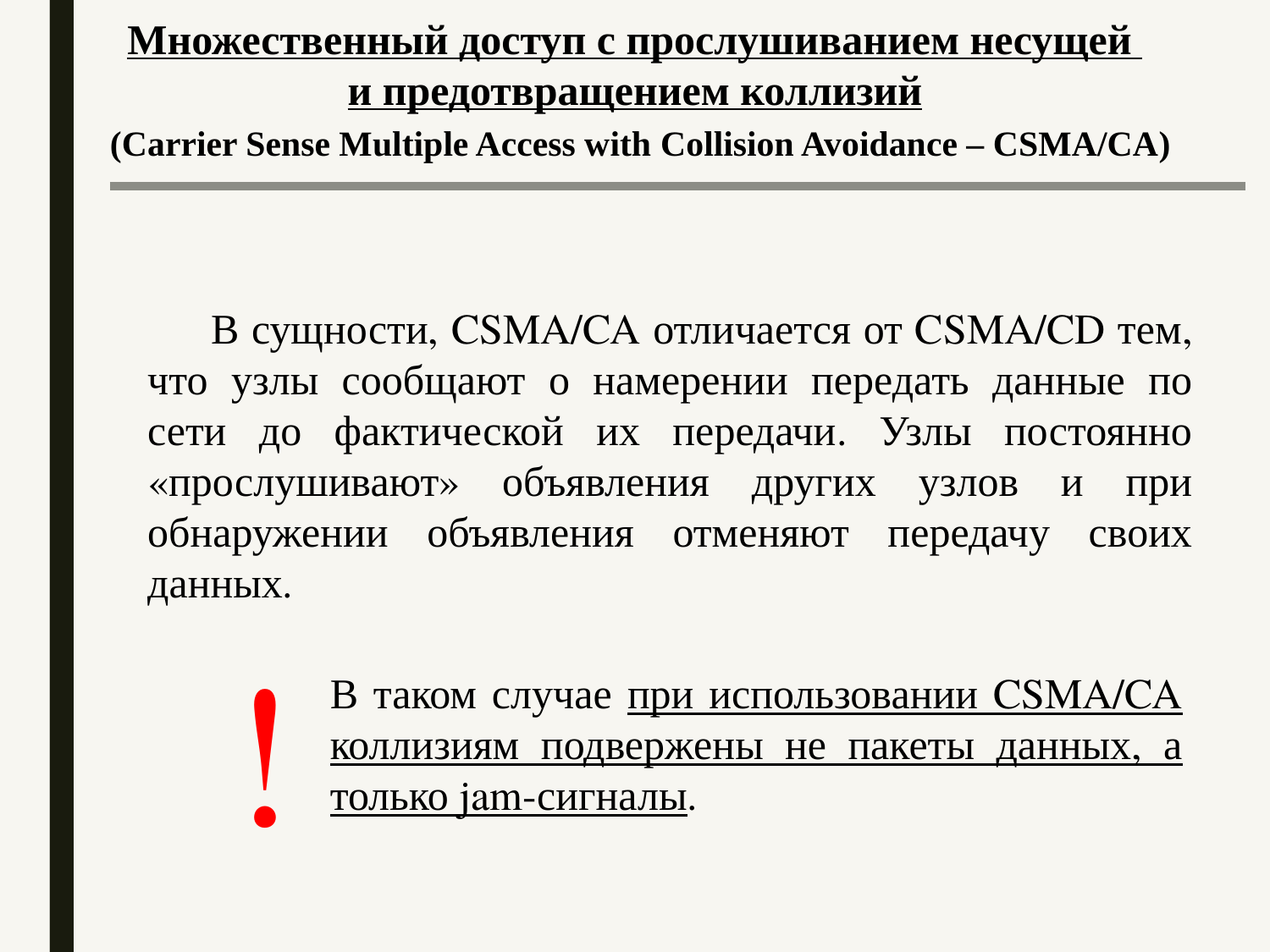

Множественный доступ с прослушиванием несущей
и предотвращением коллизий
 (Carrier Sense Multiple Access with Collision Avoidance – CSMA/CA)
В сущности, CSMA/CA отличается от CSMA/CD тем, что узлы сообщают о намерении передать данные по сети до фактической их передачи. Узлы постоянно «прослушивают» объявления других узлов и при обнаружении объявления отменяют передачу своих данных.
!
В таком случае при использовании CSMA/CA коллизиям подвержены не пакеты данных, а только jam-сигналы.